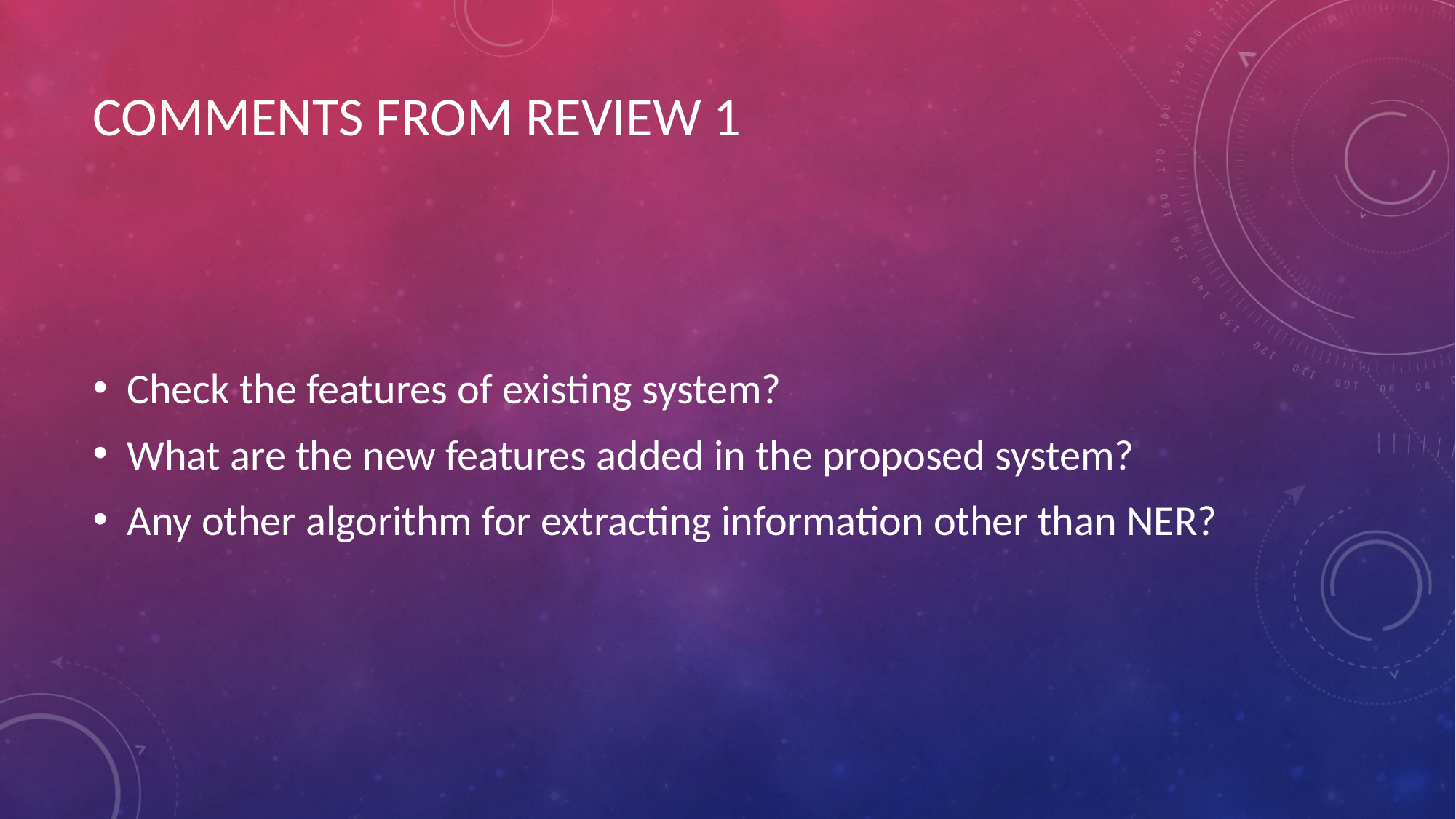

# COMMENTS FROM REVIEW 1
Check the features of existing system?
What are the new features added in the proposed system?
Any other algorithm for extracting information other than NER?